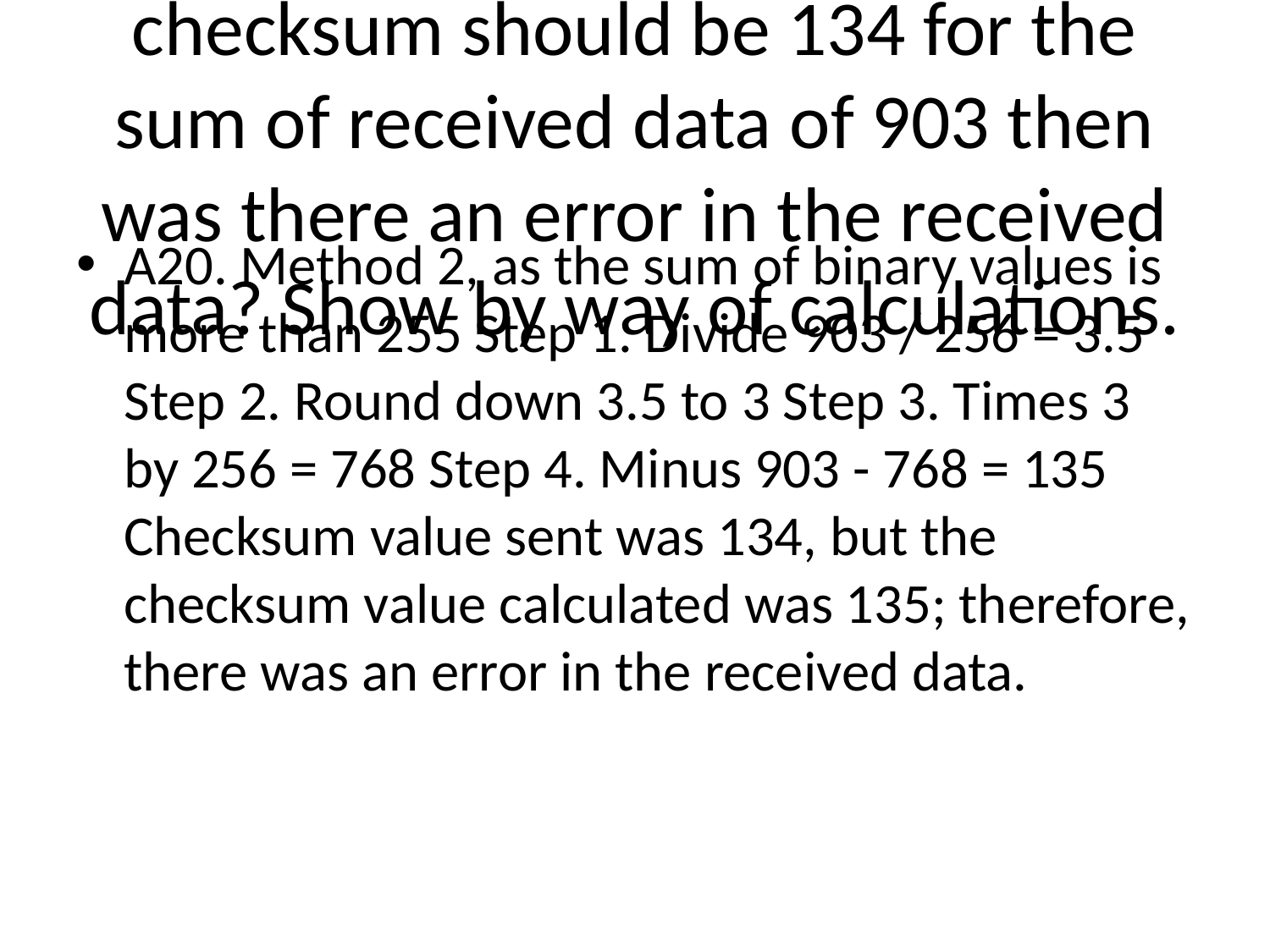

# Q20. If the sender told us that the checksum should be 134 for the sum of received data of 903 then was there an error in the received data? Show by way of calculations.
A20. Method 2, as the sum of binary values is more than 255 Step 1. Divide 903 / 256 = 3.5 Step 2. Round down 3.5 to 3 Step 3. Times 3 by 256 = 768 Step 4. Minus 903 - 768 = 135 Checksum value sent was 134, but the checksum value calculated was 135; therefore, there was an error in the received data.